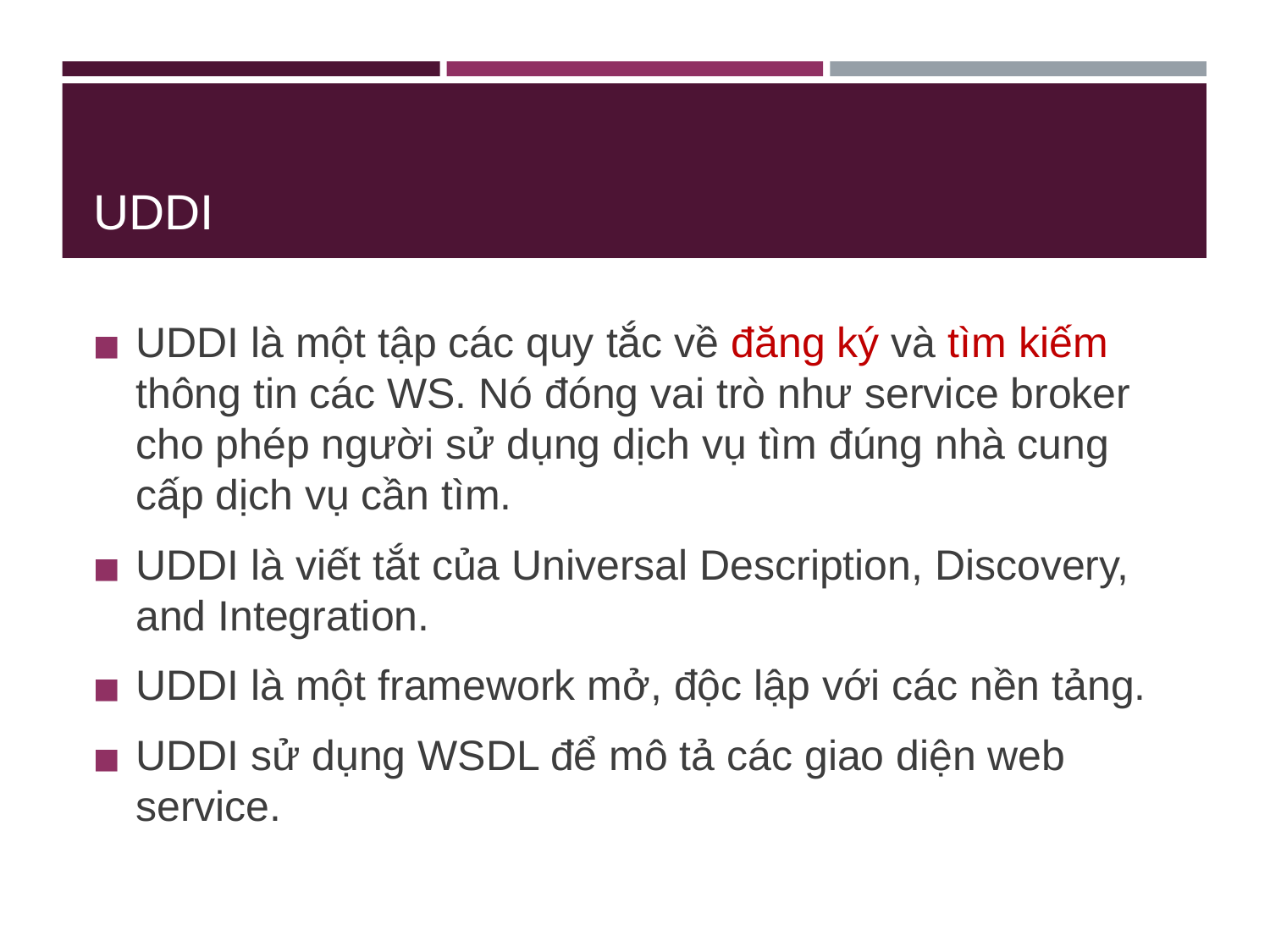

# UDDI
UDDI là một tập các quy tắc về đăng ký và tìm kiếm thông tin các WS. Nó đóng vai trò như service broker cho phép người sử dụng dịch vụ tìm đúng nhà cung cấp dịch vụ cần tìm.
UDDI là viết tắt của Universal Description, Discovery, and Integration.
UDDI là một framework mở, độc lập với các nền tảng.
UDDI sử dụng WSDL để mô tả các giao diện web service.